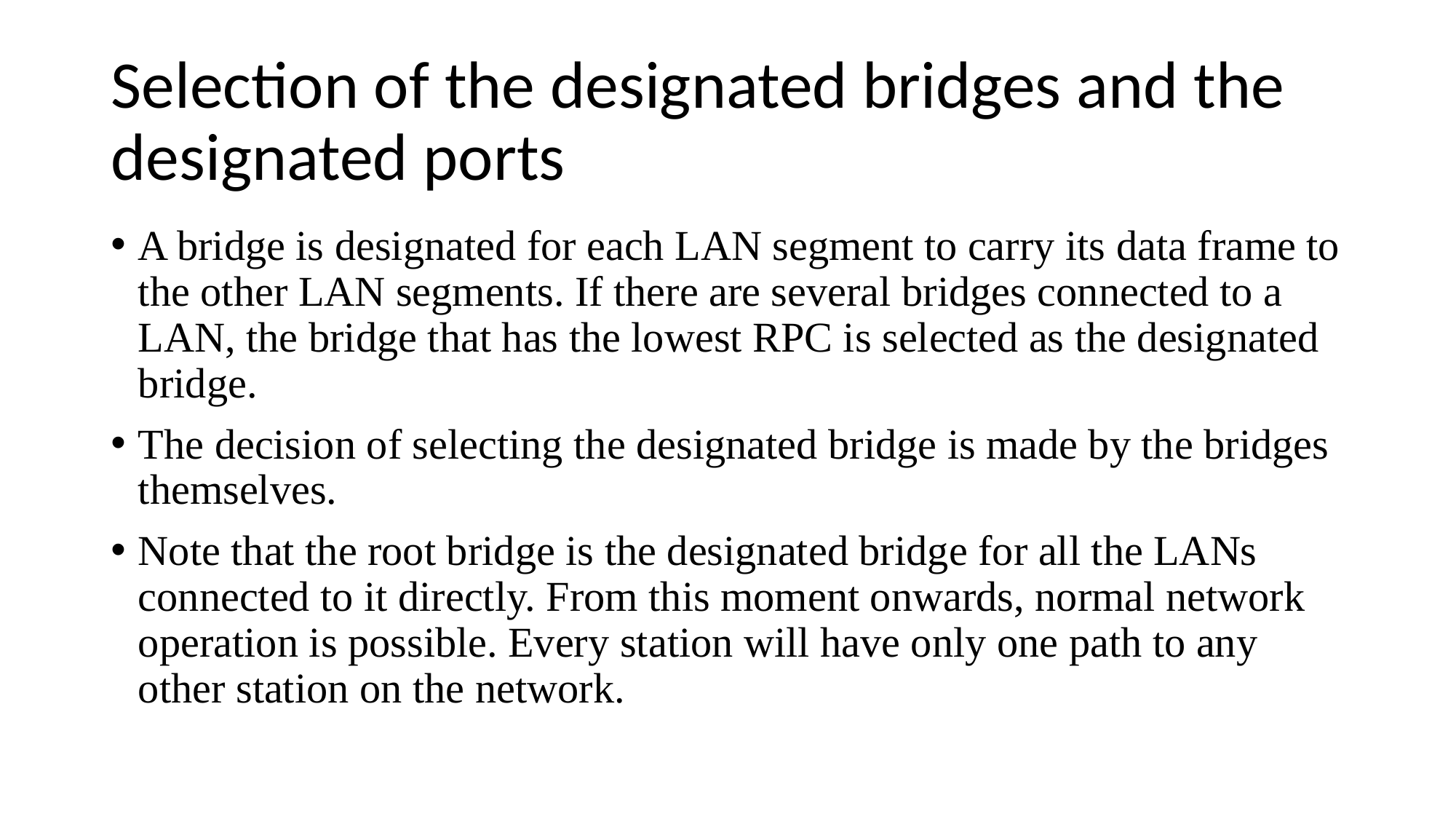

# Selection of the designated bridges and the designated ports
A bridge is designated for each LAN segment to carry its data frame to the other LAN segments. If there are several bridges connected to a LAN, the bridge that has the lowest RPC is selected as the designated bridge.
The decision of selecting the designated bridge is made by the bridges themselves.
Note that the root bridge is the designated bridge for all the LANs connected to it directly. From this moment onwards, normal network operation is possible. Every station will have only one path to any other station on the network.